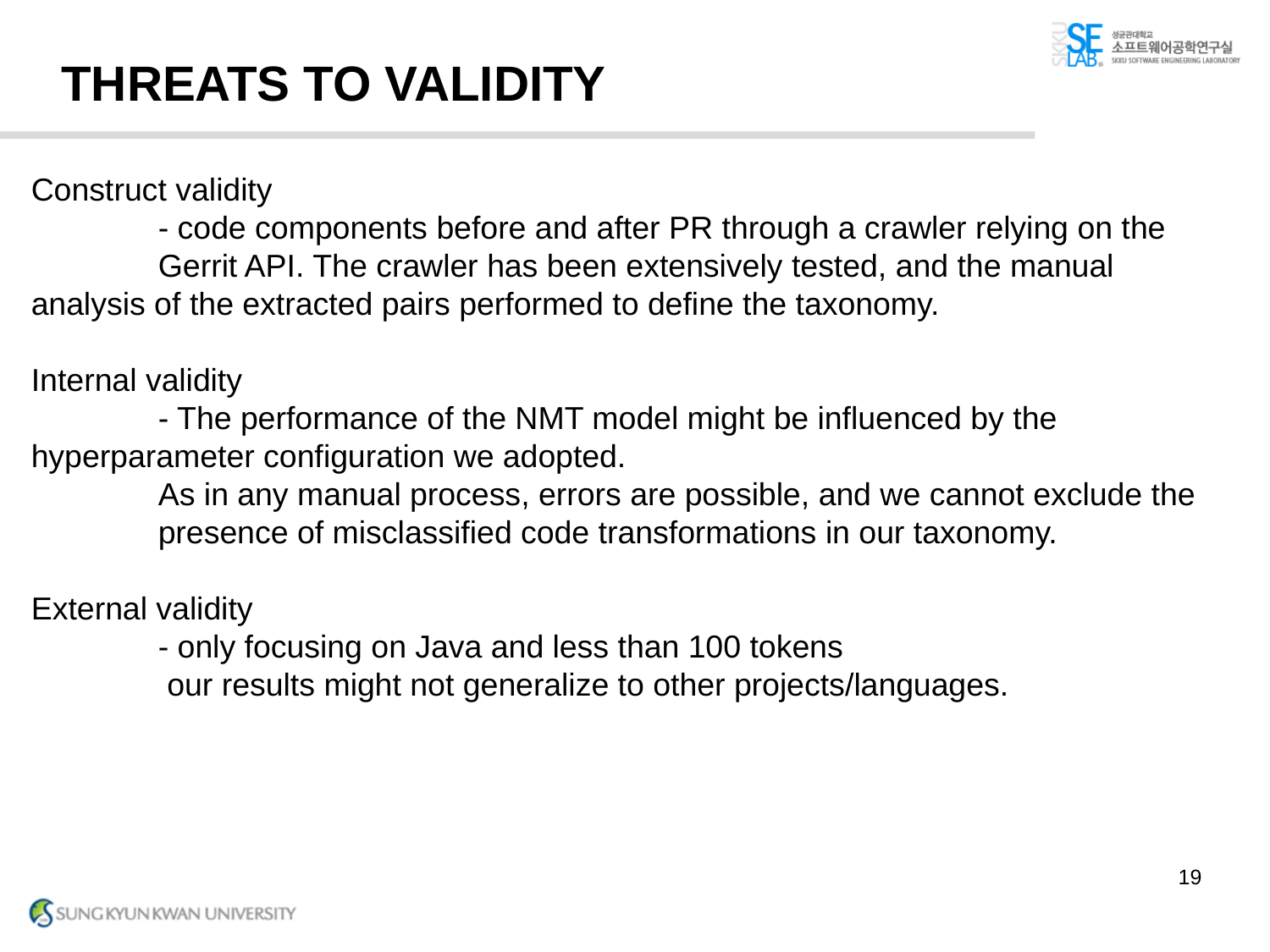

# THREATS TO VALIDITY
Construct validity
	- code components before and after PR through a crawler relying on the
	Gerrit API. The crawler has been extensively tested, and the manual 	analysis of the extracted pairs performed to define the taxonomy.

Internal validity
	- The performance of the NMT model might be influenced by the 	hyperparameter configuration we adopted.
	As in any manual process, errors are possible, and we cannot exclude the
	presence of misclassified code transformations in our taxonomy.

External validity
	- only focusing on Java and less than 100 tokens
	 our results might not generalize to other projects/languages.
19